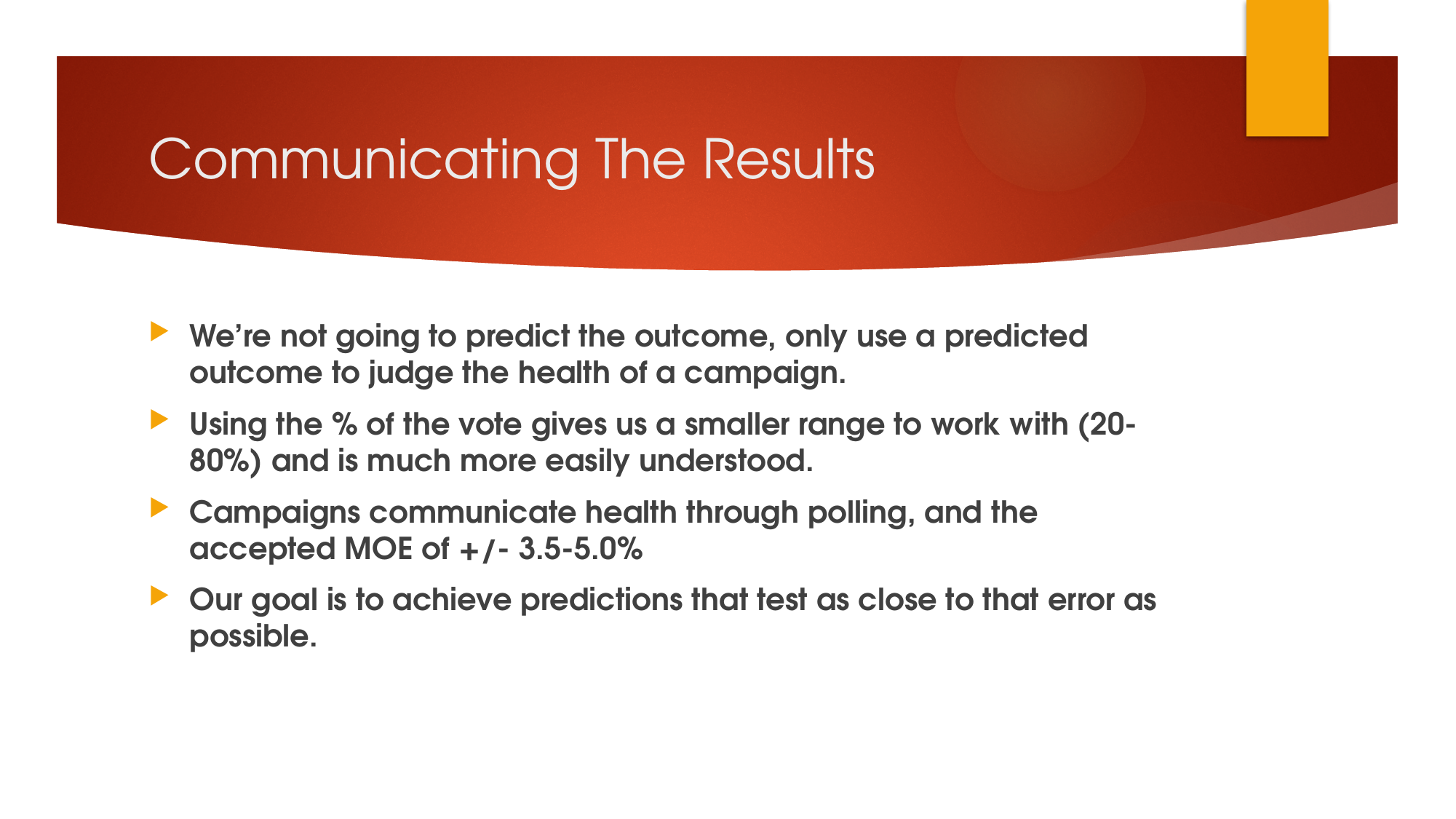

# Communicating The Results
We’re not going to predict the outcome, only use a predicted outcome to judge the health of a campaign.
Using the % of the vote gives us a smaller range to work with (20-80%) and is much more easily understood.
Campaigns communicate health through polling, and the accepted MOE of +/- 3.5-5.0%
Our goal is to achieve predictions that test as close to that error as possible.